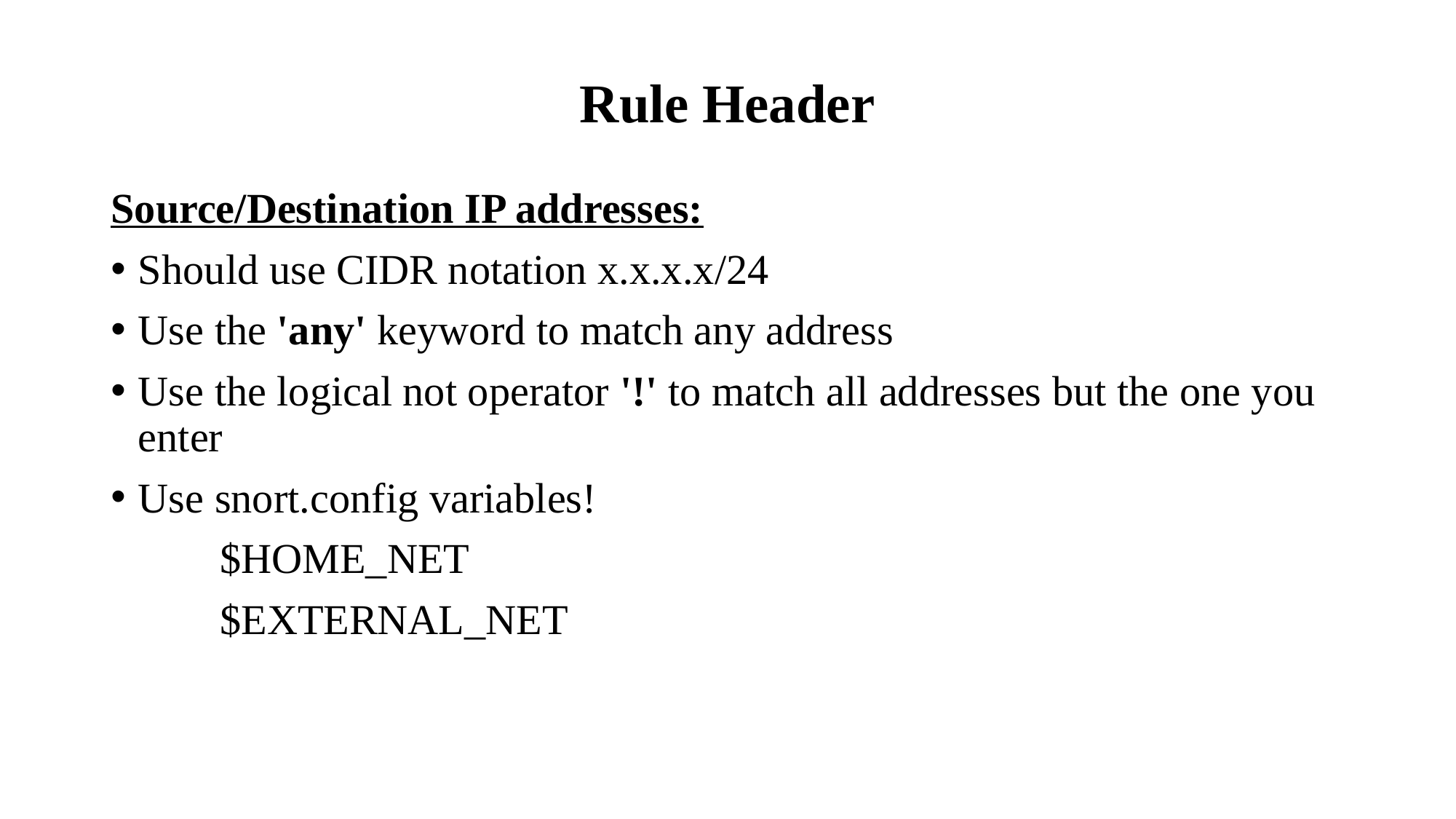

Rule Header
Source/Destination IP addresses:
Should use CIDR notation x.x.x.x/24
Use the 'any' keyword to match any address
Use the logical not operator '!' to match all addresses but the one you enter
Use snort.config variables!
	$HOME_NET
	$EXTERNAL_NET